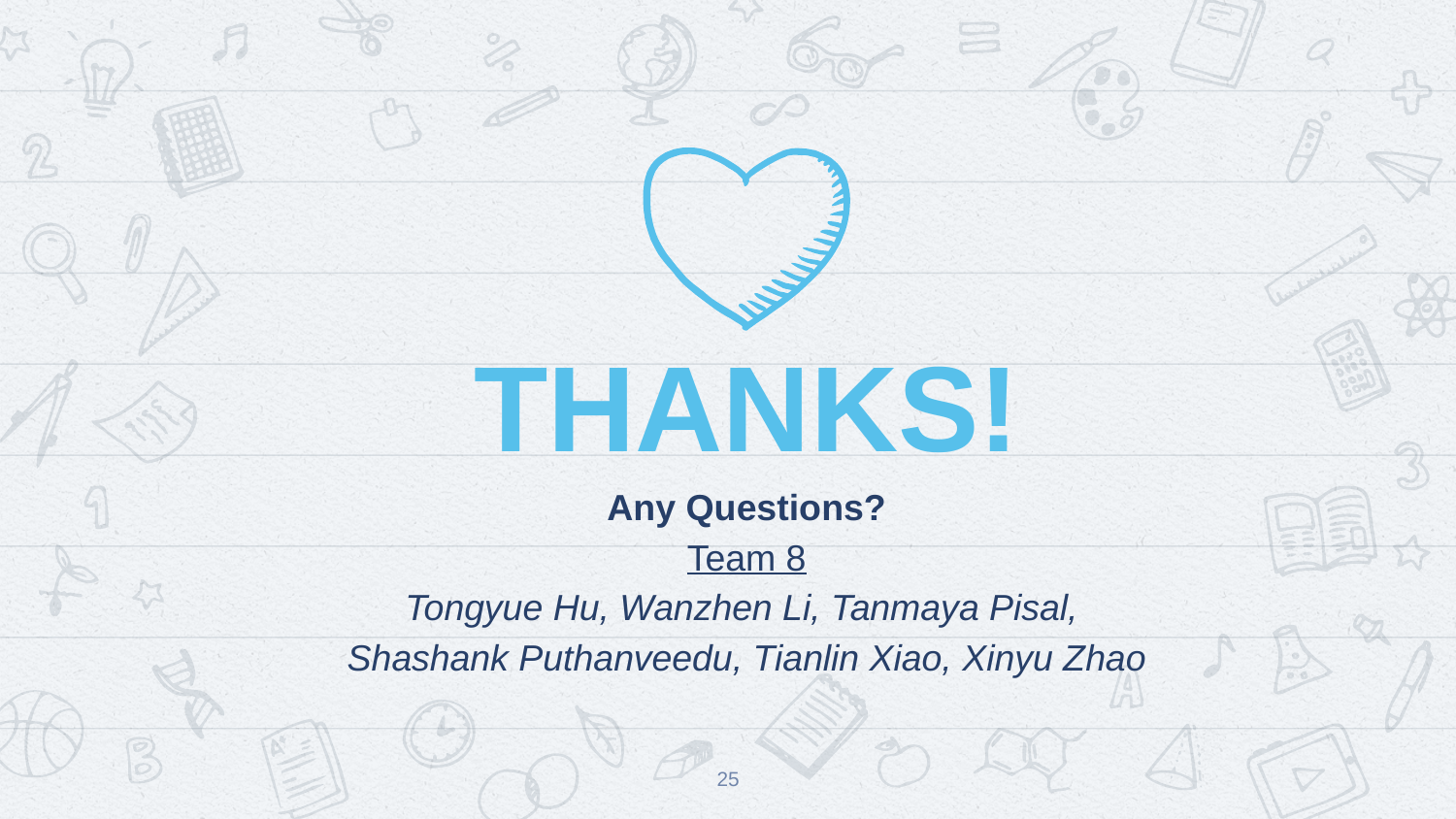

THANKS!
Any Questions?
Team 8
Tongyue Hu, Wanzhen Li, Tanmaya Pisal,
Shashank Puthanveedu, Tianlin Xiao, Xinyu Zhao
25